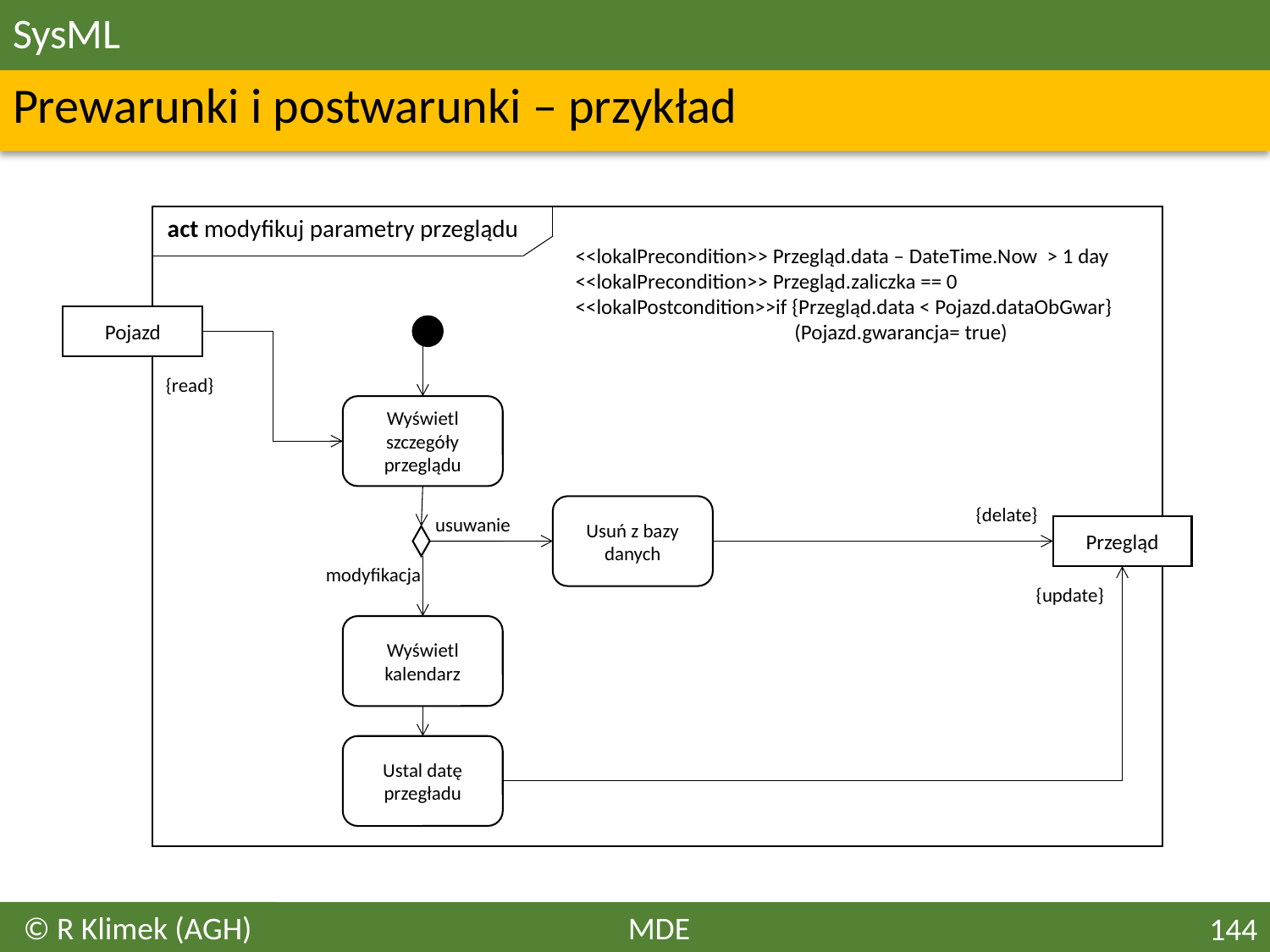

# SysML
Prewarunki i postwarunki – przykład

act modyfikuj parametry przeglądu
<<lokalPrecondition>> Przegląd.data – DateTime.Now  > 1 day
<<lokalPrecondition>> Przegląd.zaliczka == 0
<<lokalPostcondition>>if {Przegląd.data < Pojazd.dataObGwar}
                                             (Pojazd.gwarancja= true)
Pojazd

{read}
Wyświetl szczegóły przeglądu
Usuń z bazy danych
{delate}
usuwanie
Przegląd

modyfikacja
{update}
Wyświetl kalendarz
Ustal datę przegładu
© R Klimek (AGH)
MDE
144